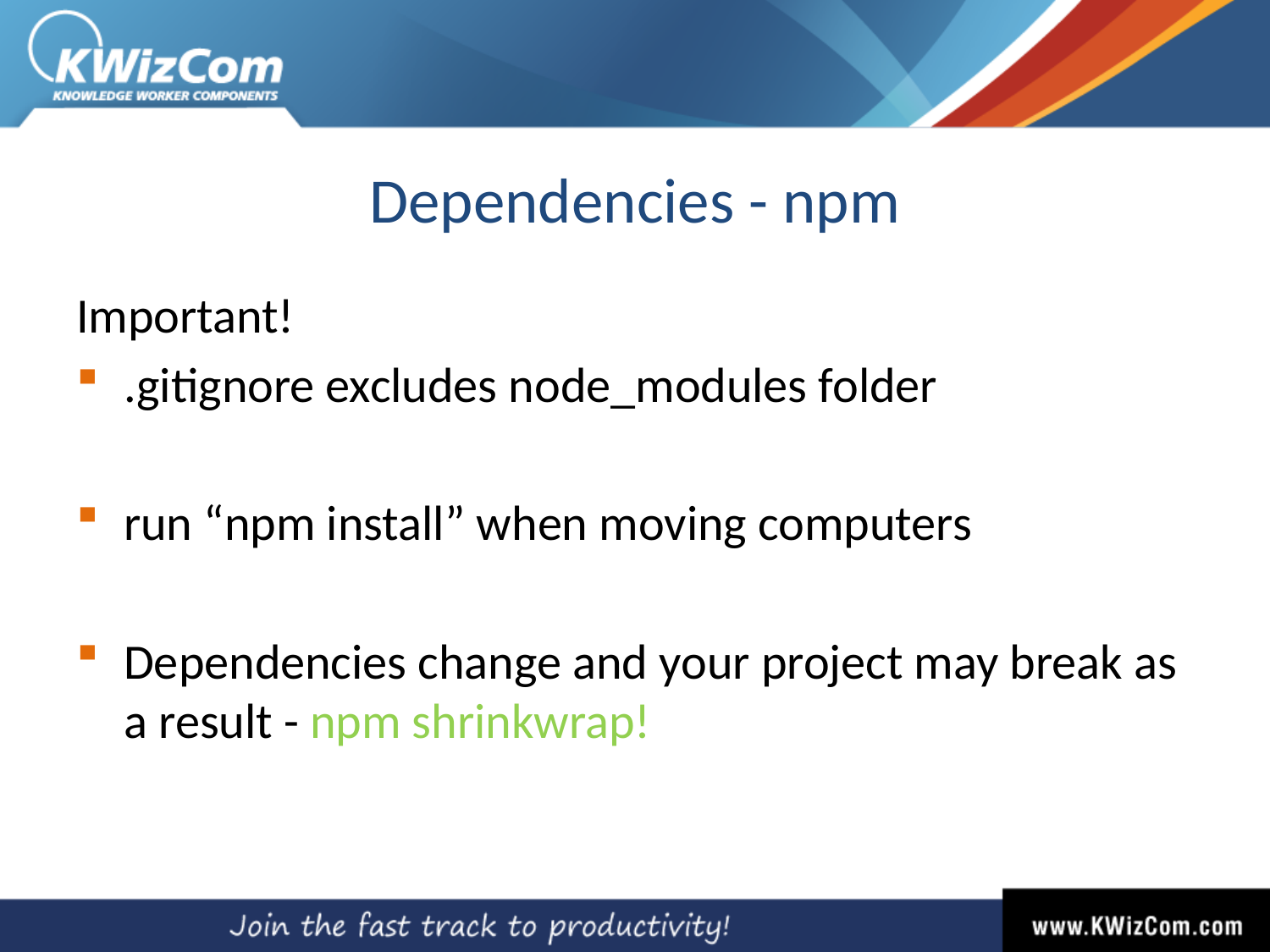

# Dependencies - npm
Important!
.gitignore excludes node_modules folder

run “npm install” when moving computers

Dependencies change and your project may break as a result - npm shrinkwrap!